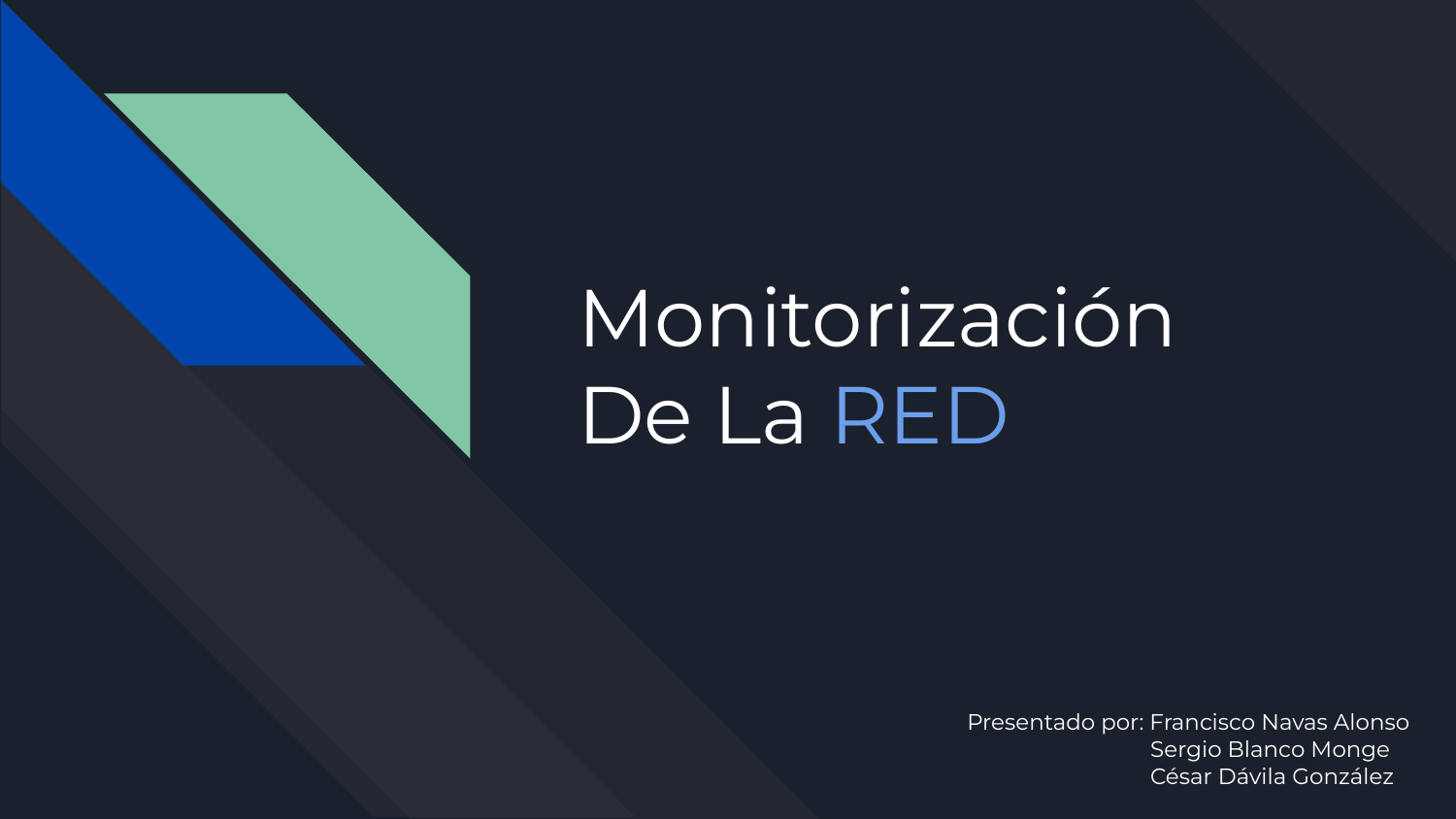

# Monitorización
De La RED
Presentado por: Francisco Navas Alonso
                   Sergio Blanco Monge
                   César Dávila González